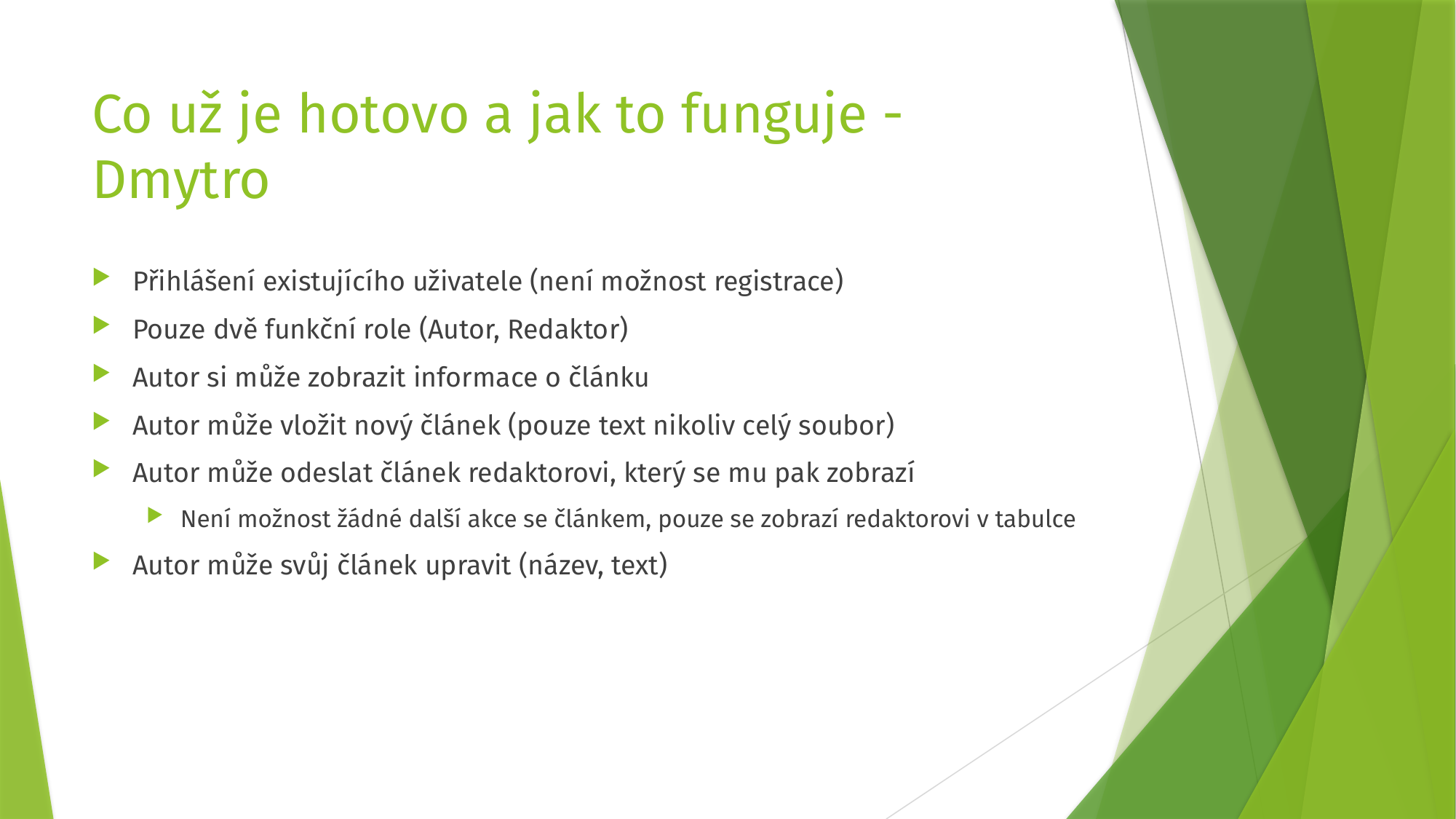

# Co už je hotovo a jak to funguje - Dmytro
Přihlášení existujícího uživatele (není možnost registrace)
Pouze dvě funkční role (Autor, Redaktor)
Autor si může zobrazit informace o článku
Autor může vložit nový článek (pouze text nikoliv celý soubor)
Autor může odeslat článek redaktorovi, který se mu pak zobrazí
Není možnost žádné další akce se článkem, pouze se zobrazí redaktorovi v tabulce
Autor může svůj článek upravit (název, text)